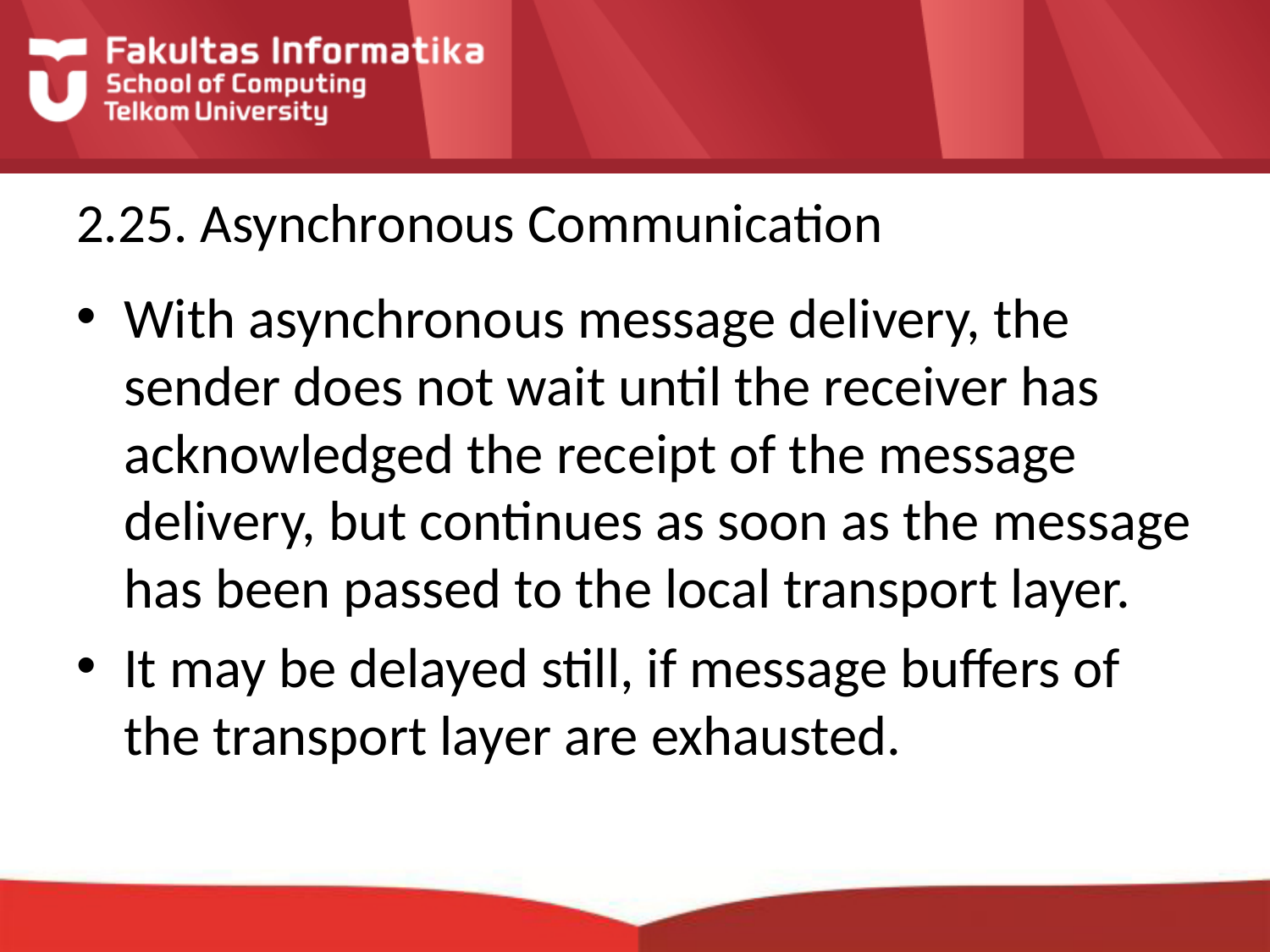

# 2.25. Asynchronous Communication
With asynchronous message delivery, the sender does not wait until the receiver has acknowledged the receipt of the message delivery, but continues as soon as the message has been passed to the local transport layer.
It may be delayed still, if message buffers of the transport layer are exhausted.